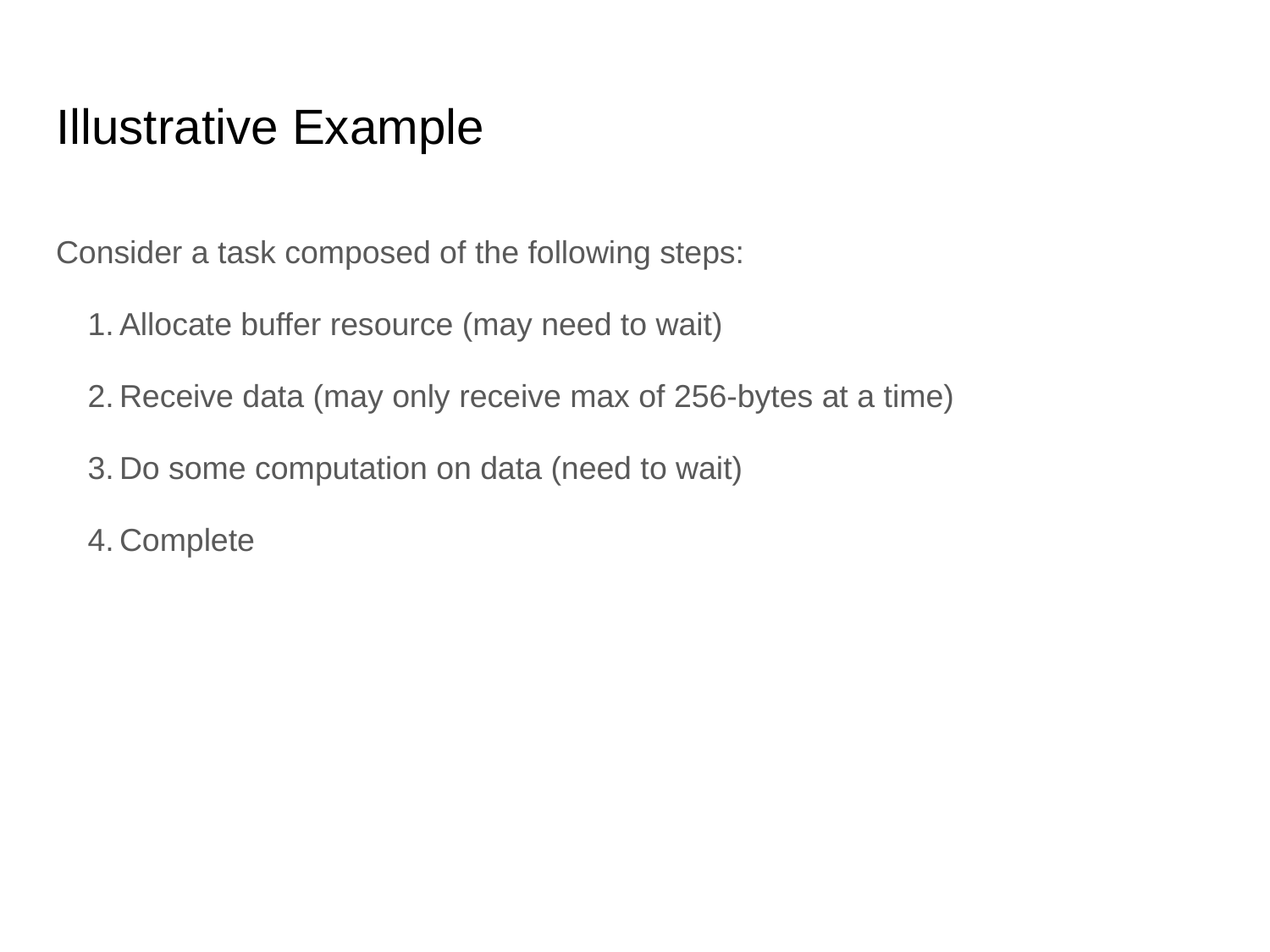

# Illustrative Example
Consider a task composed of the following steps:
Allocate buffer resource (may need to wait)
Receive data (may only receive max of 256-bytes at a time)
Do some computation on data (need to wait)
Complete